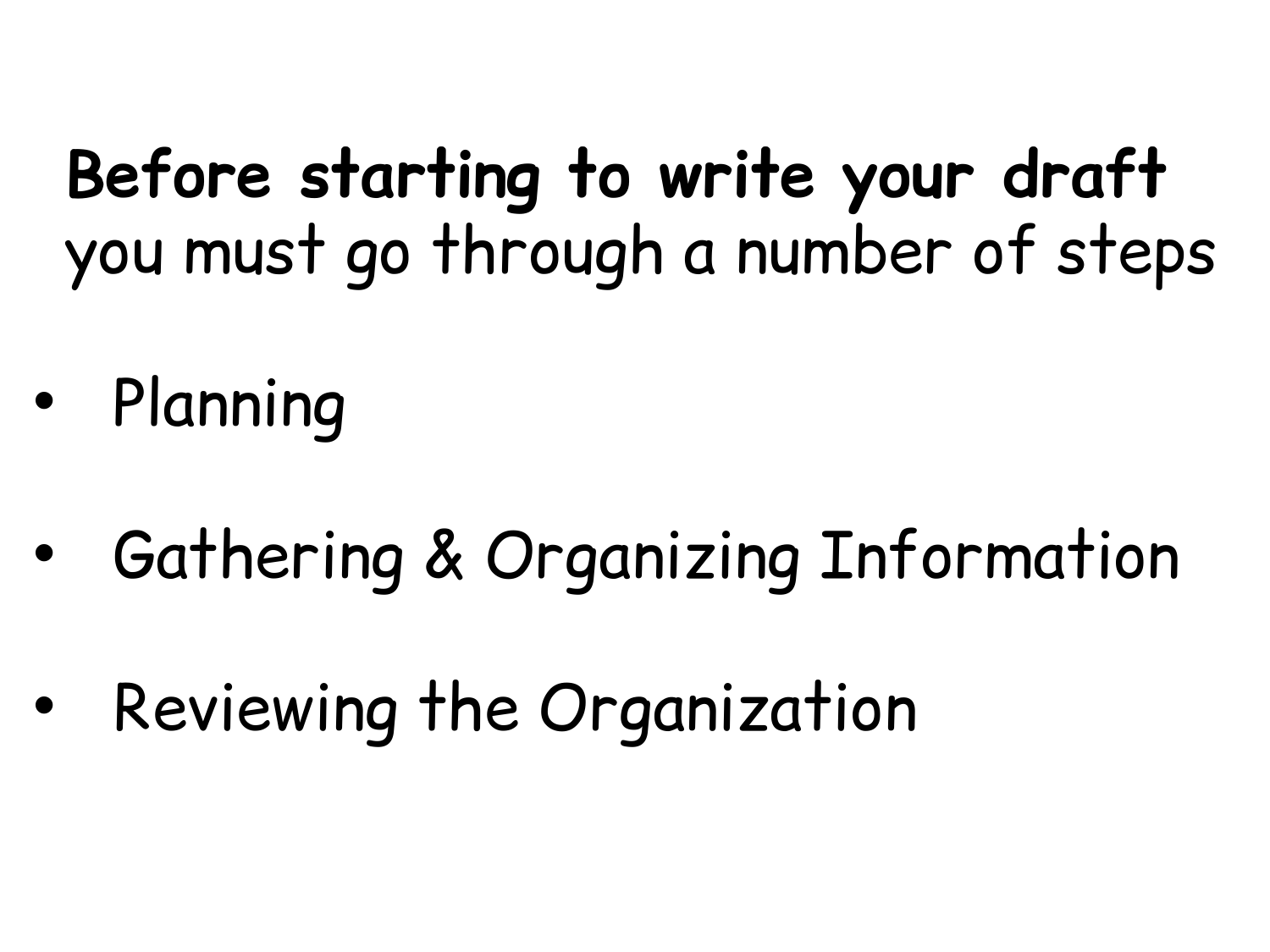

Before starting to write your draft
you must go through a number of steps

Planning

Gathering & Organizing Information

Reviewing the Organization